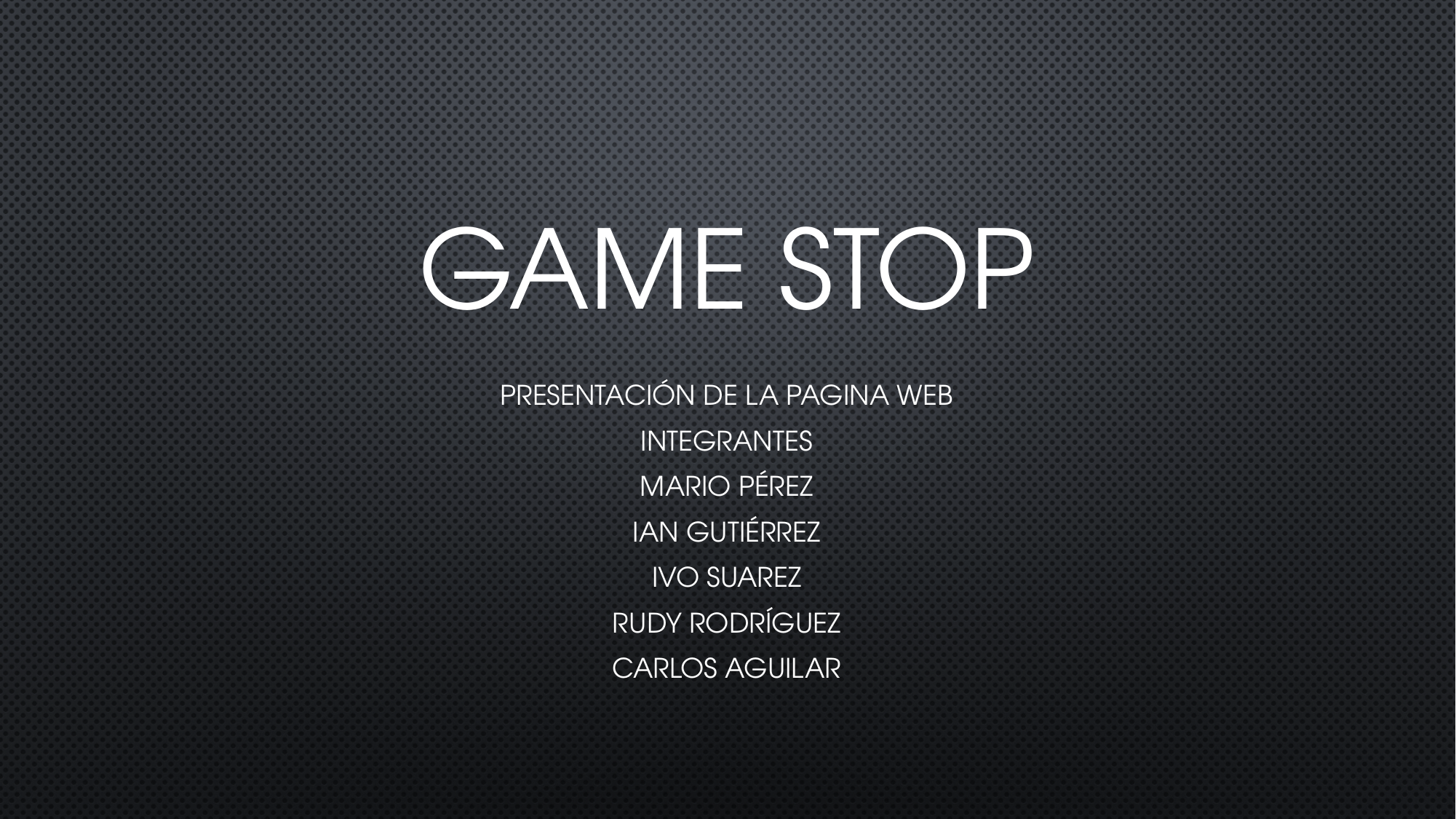

# GAME STOP
Presentación De La Pagina Web
Integrantes
Mario Pérez
Ian Gutiérrez
Ivo Suarez
Rudy Rodríguez
Carlos Aguilar